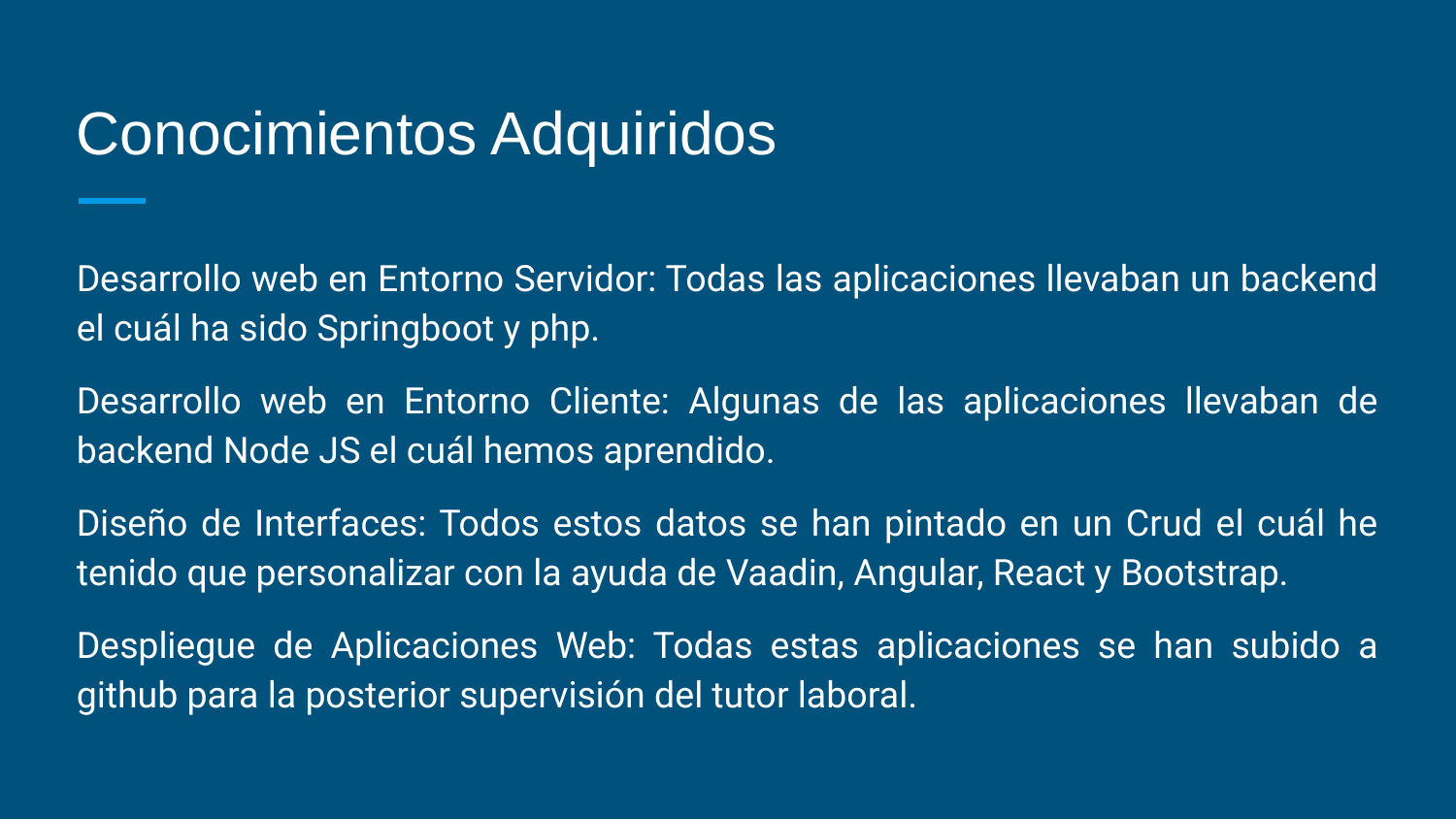

# Conocimientos Adquiridos
Desarrollo web en Entorno Servidor: Todas las aplicaciones llevaban un backend el cuál ha sido Springboot y php.
Desarrollo web en Entorno Cliente: Algunas de las aplicaciones llevaban de backend Node JS el cuál hemos aprendido.
Diseño de Interfaces: Todos estos datos se han pintado en un Crud el cuál he tenido que personalizar con la ayuda de Vaadin, Angular, React y Bootstrap.
Despliegue de Aplicaciones Web: Todas estas aplicaciones se han subido a github para la posterior supervisión del tutor laboral.